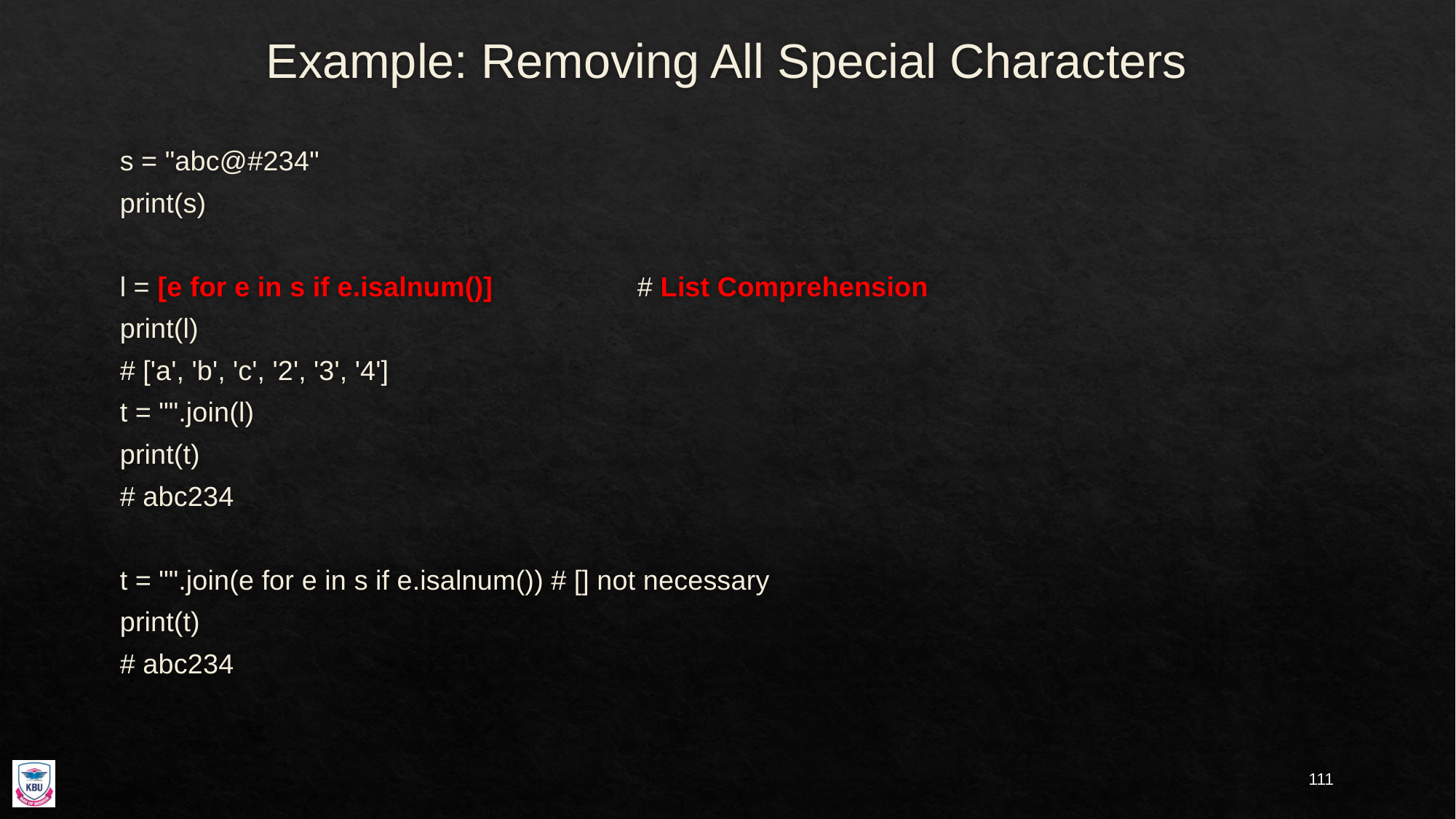

# Example: Removing All Special Characters
s = "abc@#234"
print(s)

l = [e for e in s if e.isalnum()]		# List Comprehension
print(l)
# ['a', 'b', 'c', '2', '3', '4']
t = "".join(l)
print(t)
# abc234

t = "".join(e for e in s if e.isalnum())	# [] not necessary
print(t)
# abc234
111